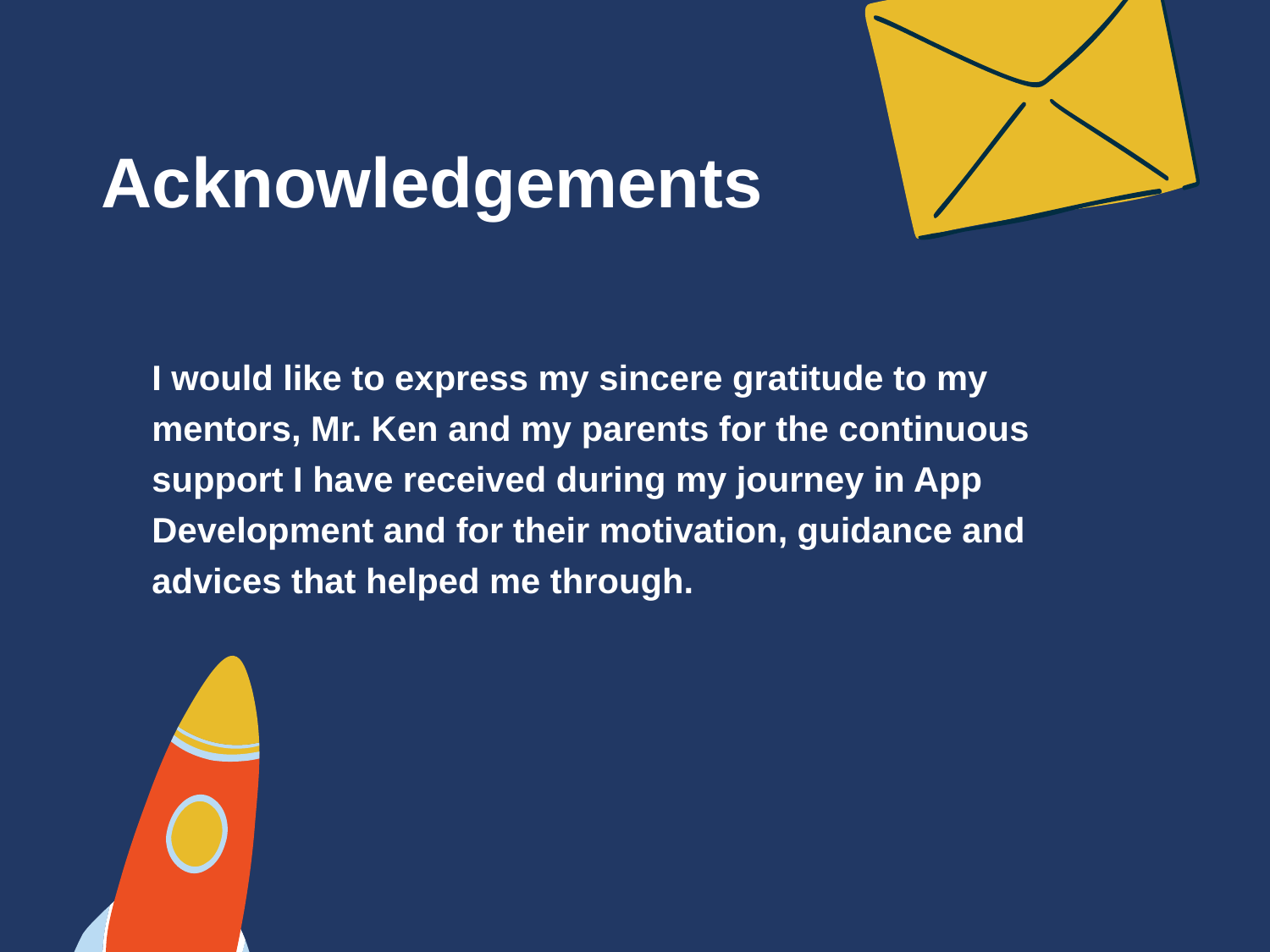

Acknowledgements
I would like to express my sincere gratitude to my mentors, Mr. Ken and my parents for the continuous support I have received during my journey in App Development and for their motivation, guidance and advices that helped me through.